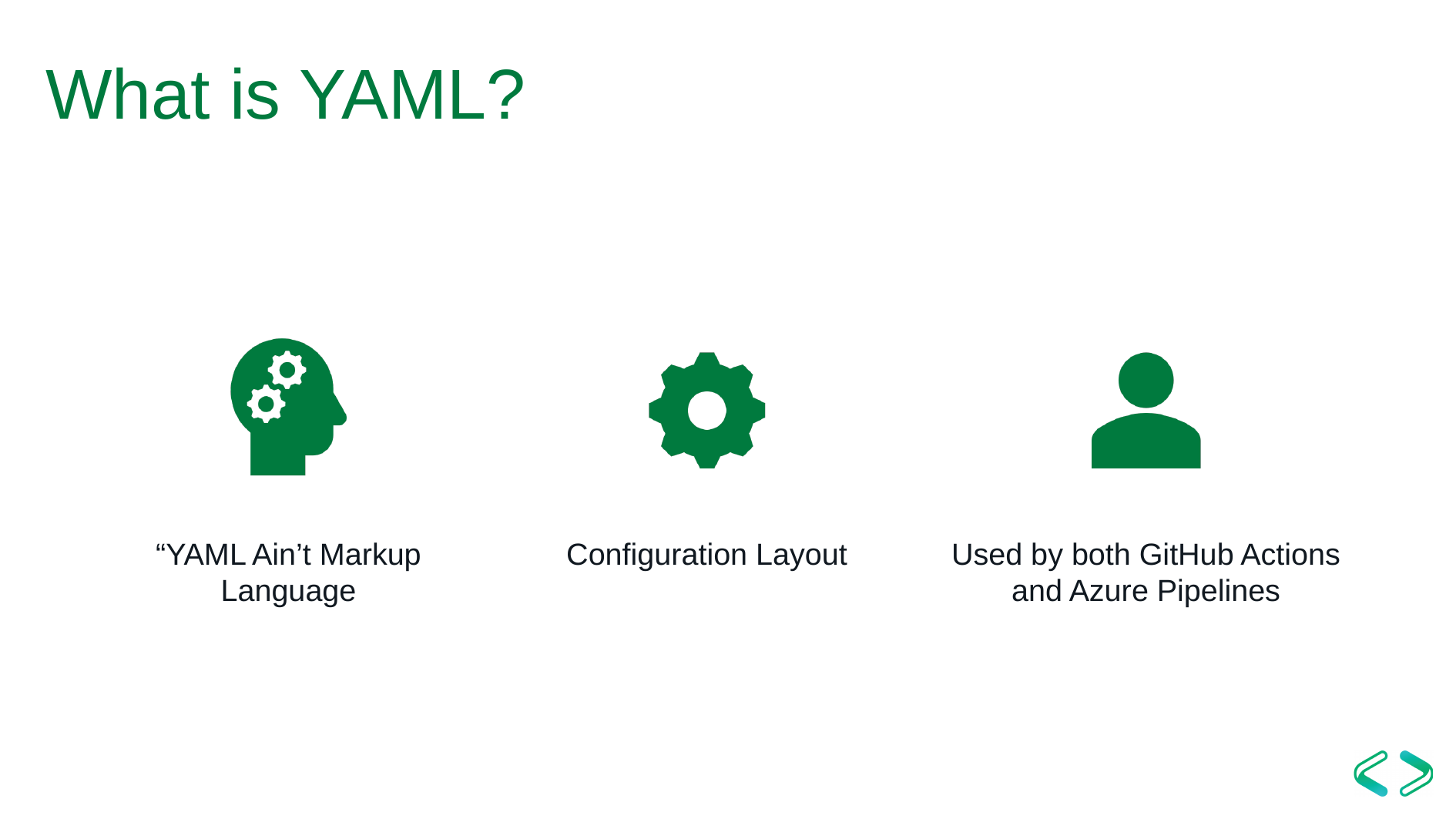

# What is YAML?
“YAML Ain’t Markup Language
Configuration Layout
Used by both GitHub Actions and Azure Pipelines